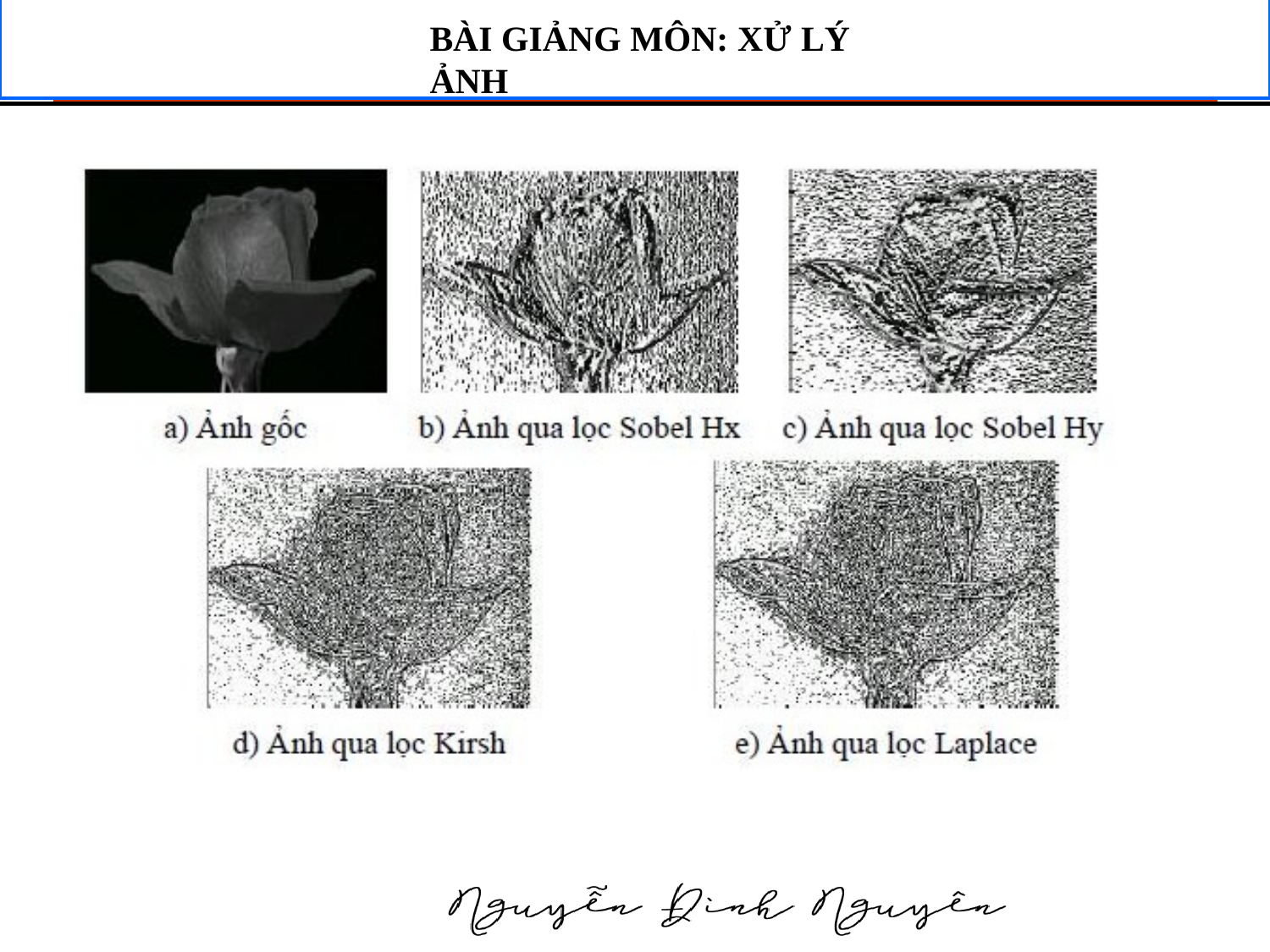

# BÀI GIẢNG MÔN: XỬ LÝ ẢNH